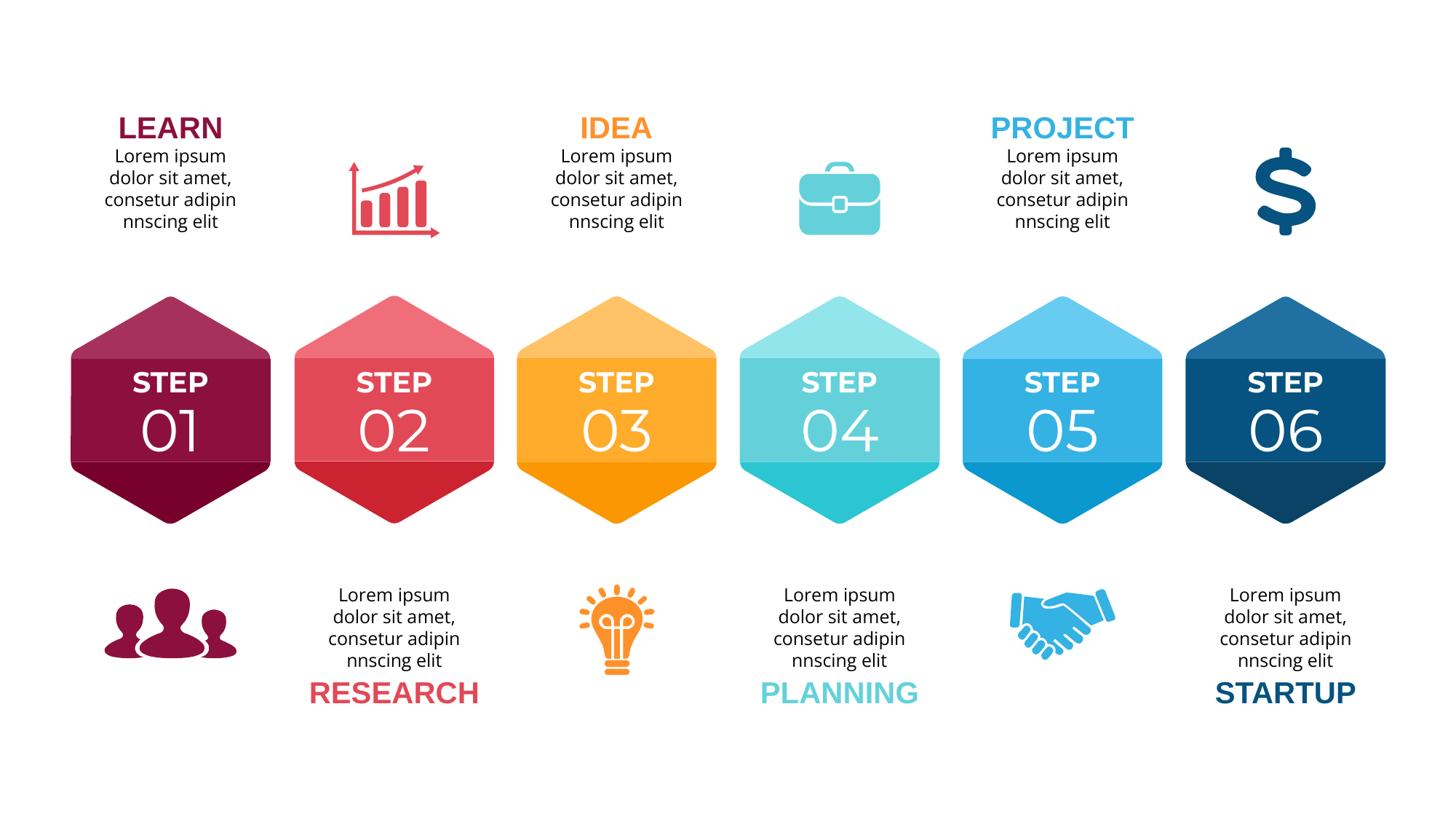

LEARN
Lorem ipsum dolor sit amet, consetur adipin nnscing elit
IDEA
Lorem ipsum dolor sit amet, consetur adipin nnscing elit
PROJECT
Lorem ipsum dolor sit amet, consetur adipin nnscing elit

STEP
01
STEP
02
STEP
03
STEP
04
STEP
05
STEP
06
Lorem ipsum dolor sit amet, consetur adipin nnscing elit
RESEARCH
Lorem ipsum dolor sit amet, consetur adipin nnscing elit
PLANNING
Lorem ipsum dolor sit amet, consetur adipin nnscing elit
STARTUP